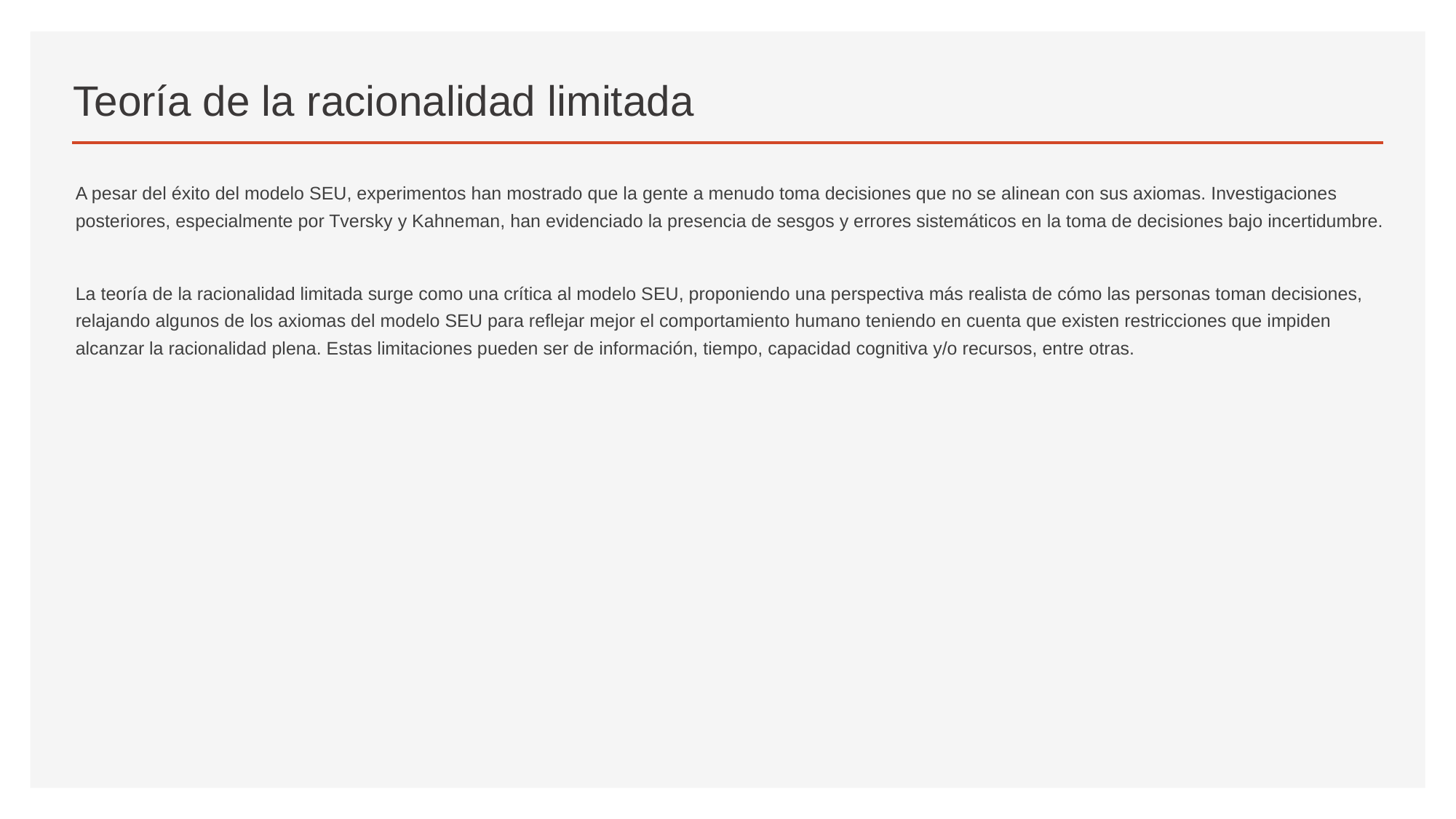

# Teoría de la racionalidad limitada
A pesar del éxito del modelo SEU, experimentos han mostrado que la gente a menudo toma decisiones que no se alinean con sus axiomas. Investigaciones posteriores, especialmente por Tversky y Kahneman, han evidenciado la presencia de sesgos y errores sistemáticos en la toma de decisiones bajo incertidumbre.
La teoría de la racionalidad limitada surge como una crítica al modelo SEU, proponiendo una perspectiva más realista de cómo las personas toman decisiones, relajando algunos de los axiomas del modelo SEU para reflejar mejor el comportamiento humano teniendo en cuenta que existen restricciones que impiden alcanzar la racionalidad plena. Estas limitaciones pueden ser de información, tiempo, capacidad cognitiva y/o recursos, entre otras.